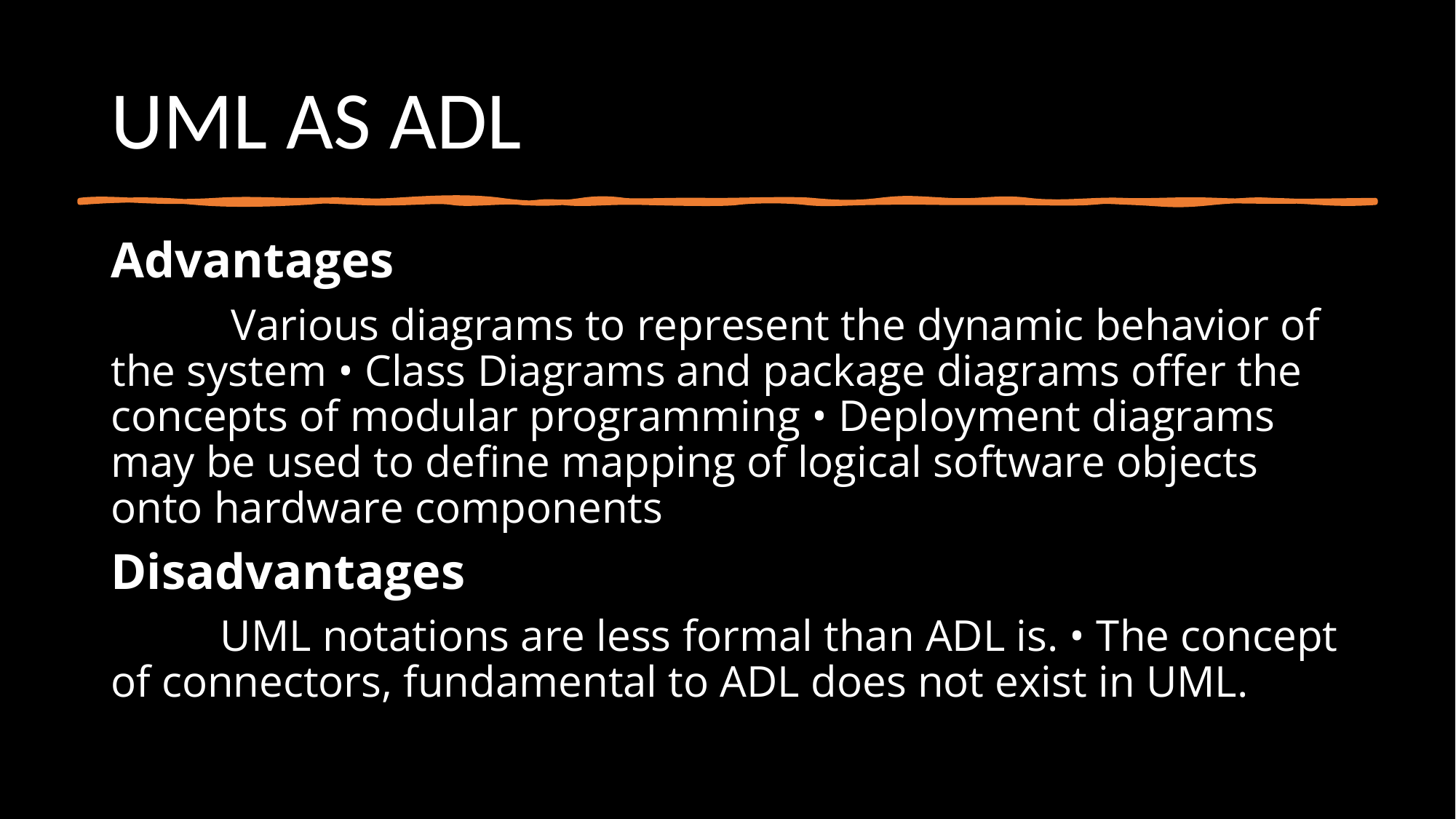

# UML AS ADL

Advantages
 	 Various diagrams to represent the dynamic behavior of the system • Class Diagrams and package diagrams offer the concepts of modular programming • Deployment diagrams may be used to define mapping of logical software objects onto hardware components
Disadvantages
	UML notations are less formal than ADL is. • The concept of connectors, fundamental to ADL does not exist in UML.